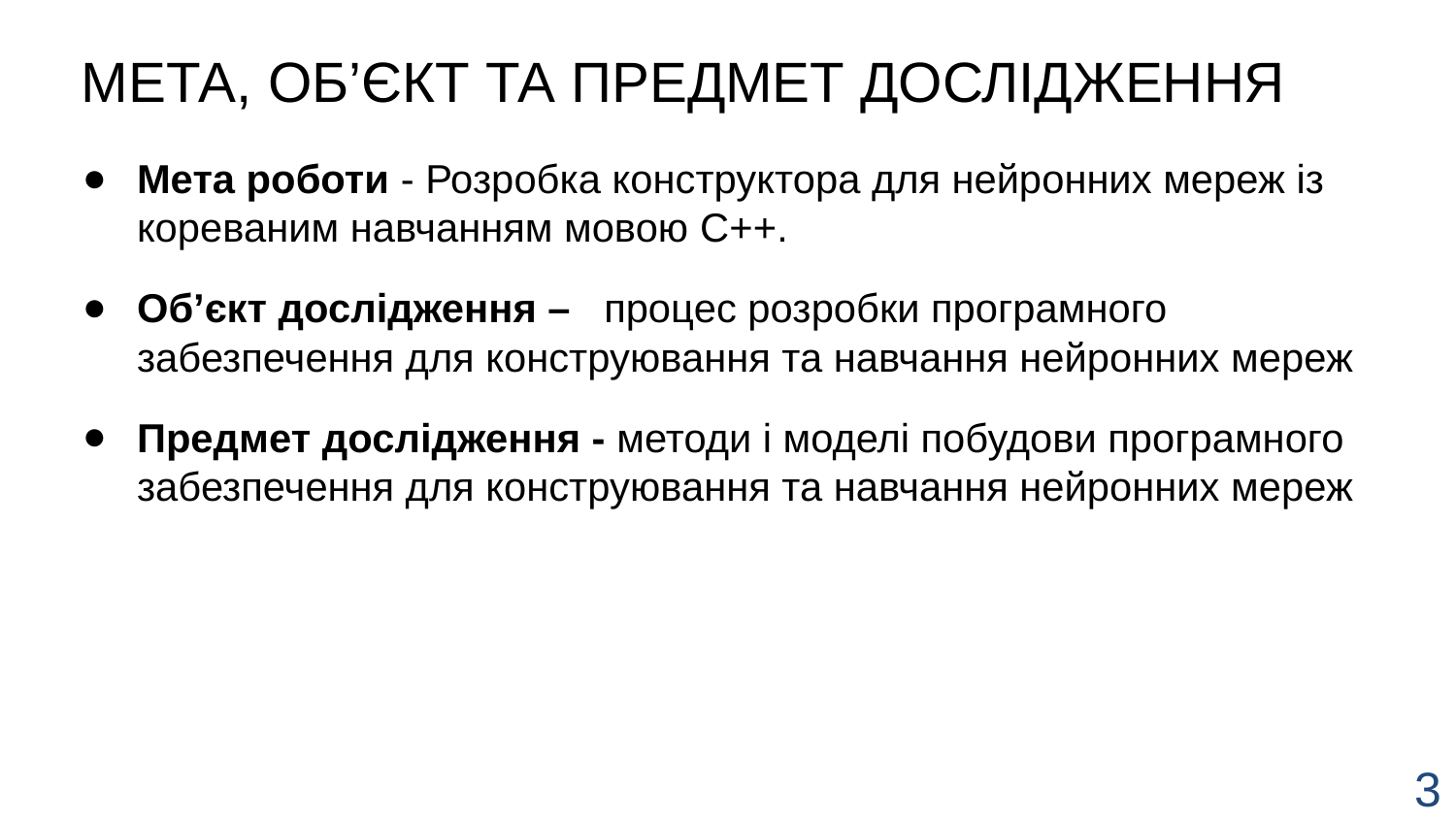

МЕТА, ОБ’ЄКТ ТА ПРЕДМЕТ ДОСЛІДЖЕННЯ
Мета роботи - Розробка конструктора для нейронних мереж із кореваним навчанням мовою C++.
Об’єкт дослідження –   процес розробки програмного забезпечення для конструювання та навчання нейронних мереж
Предмет дослідження - методи і моделі побудови програмного забезпечення для конструювання та навчання нейронних мереж
3